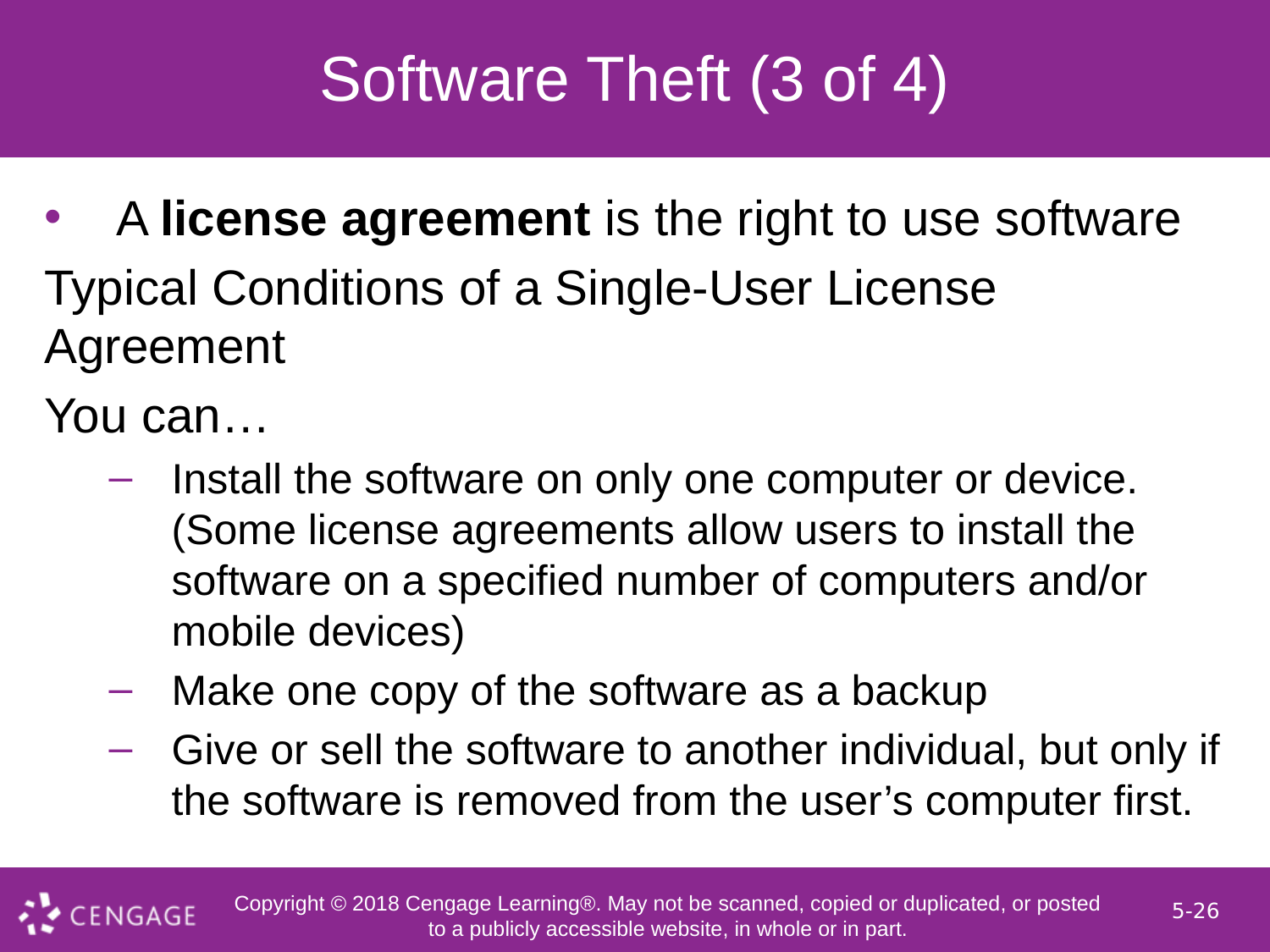

# Software Theft (3 of 4)
A license agreement is the right to use software
Typical Conditions of a Single-User License Agreement
You can…
Install the software on only one computer or device. (Some license agreements allow users to install the software on a specified number of computers and/or mobile devices)
Make one copy of the software as a backup
Give or sell the software to another individual, but only if the software is removed from the user’s computer first.